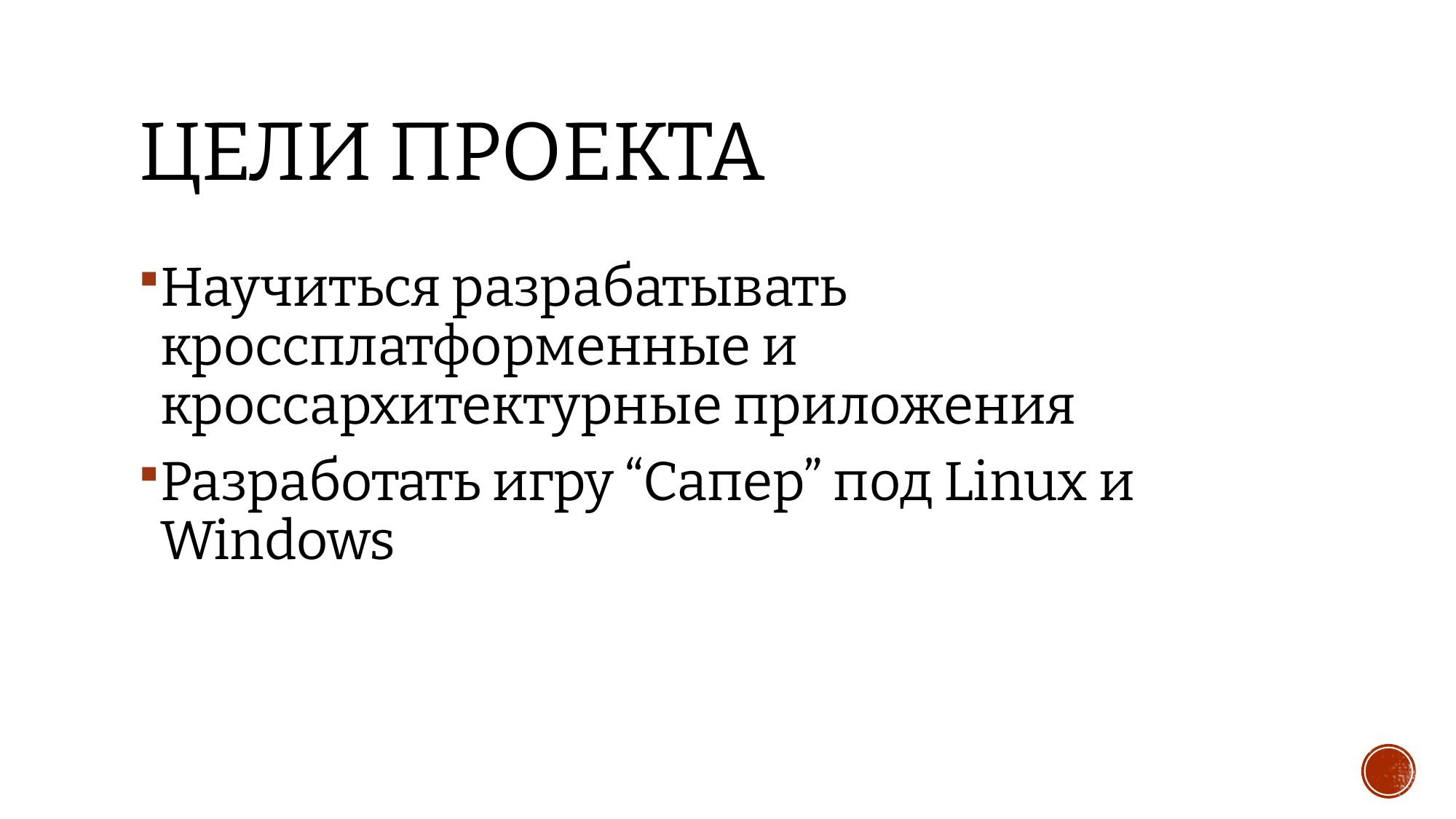

# ЦЕЛИ ПРОЕКТА
Научиться разрабатывать кроссплатформенные и кроссархитектурные приложения
Разработать игру “Сапер” под Linux и Windows